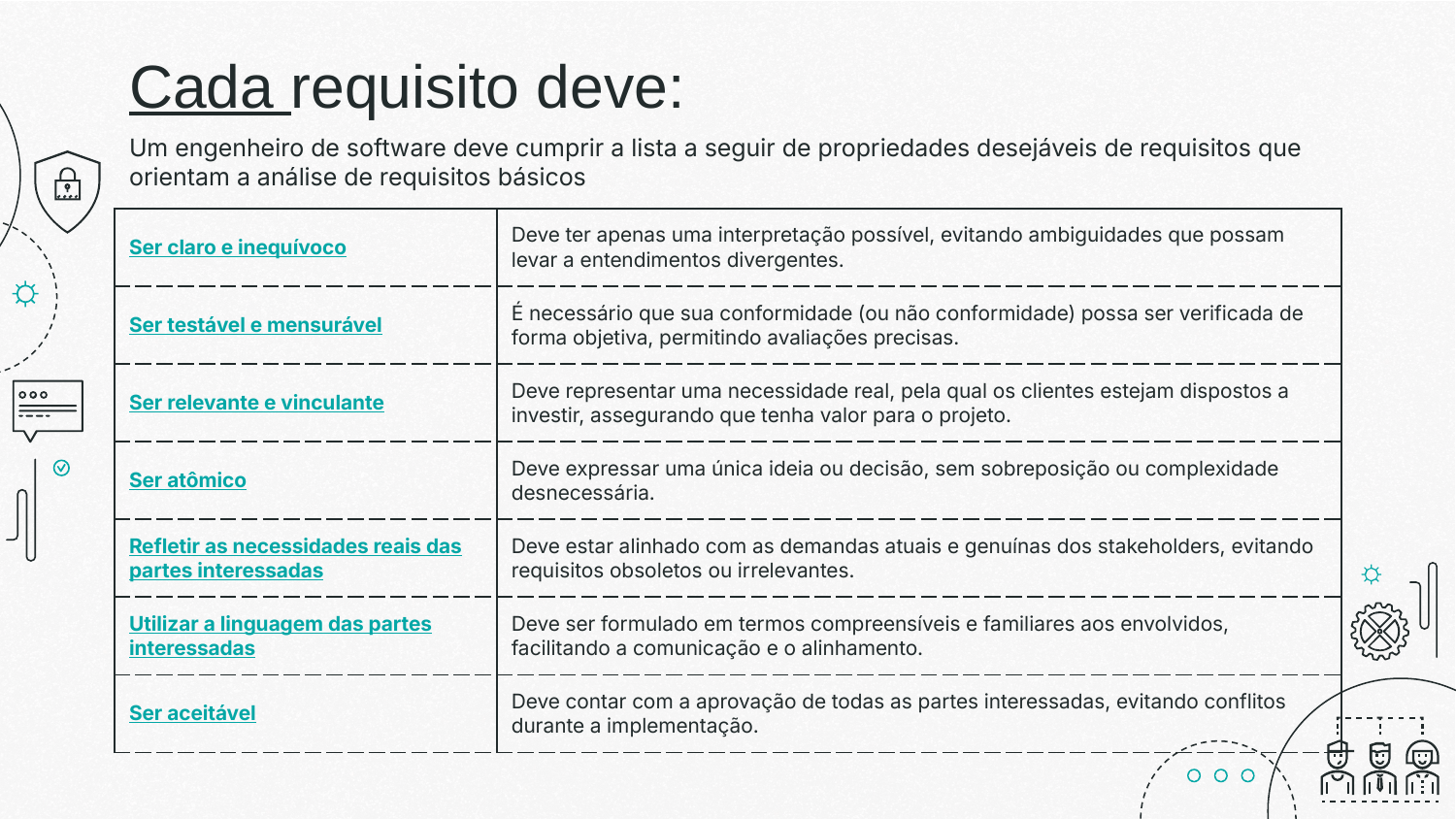

# Cada requisito deve:
Um engenheiro de software deve cumprir a lista a seguir de propriedades desejáveis de requisitos que orientam a análise de requisitos básicos
| Ser claro e inequívoco | Deve ter apenas uma interpretação possível, evitando ambiguidades que possam levar a entendimentos divergentes. |
| --- | --- |
| Ser testável e mensurável | É necessário que sua conformidade (ou não conformidade) possa ser verificada de forma objetiva, permitindo avaliações precisas. |
| Ser relevante e vinculante | Deve representar uma necessidade real, pela qual os clientes estejam dispostos a investir, assegurando que tenha valor para o projeto. |
| Ser atômico | Deve expressar uma única ideia ou decisão, sem sobreposição ou complexidade desnecessária. |
| Refletir as necessidades reais das partes interessadas | Deve estar alinhado com as demandas atuais e genuínas dos stakeholders, evitando requisitos obsoletos ou irrelevantes. |
| Utilizar a linguagem das partes interessadas | Deve ser formulado em termos compreensíveis e familiares aos envolvidos, facilitando a comunicação e o alinhamento. |
| Ser aceitável | Deve contar com a aprovação de todas as partes interessadas, evitando conflitos durante a implementação. |